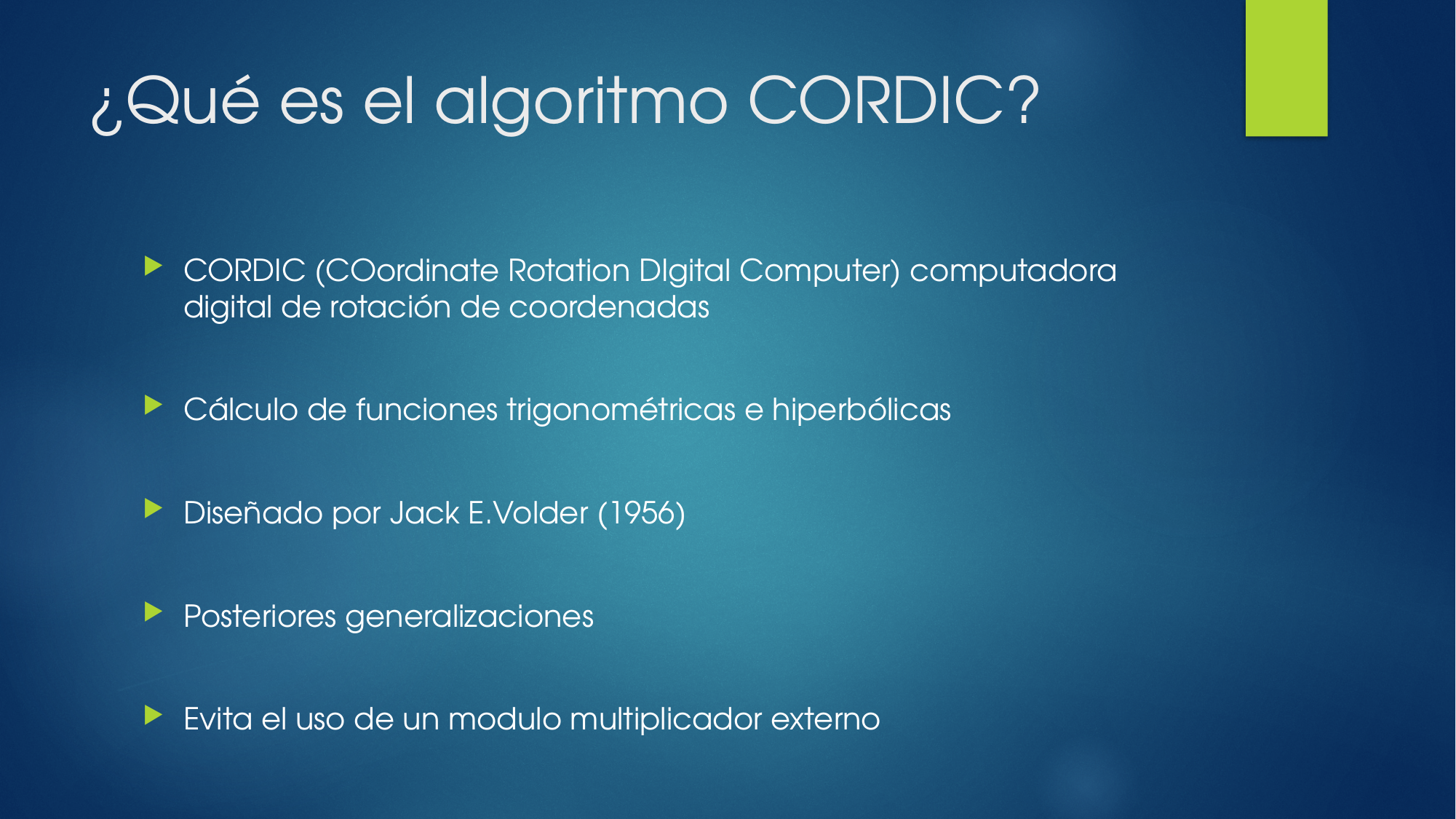

# ¿Qué es el algoritmo CORDIC?
CORDIC (COordinate Rotation DIgital Computer) computadora digital de rotación de coordenadas

Cálculo de funciones trigonométricas e hiperbólicas

Diseñado por Jack E.Volder (1956)

Posteriores generalizaciones

Evita el uso de un modulo multiplicador externo